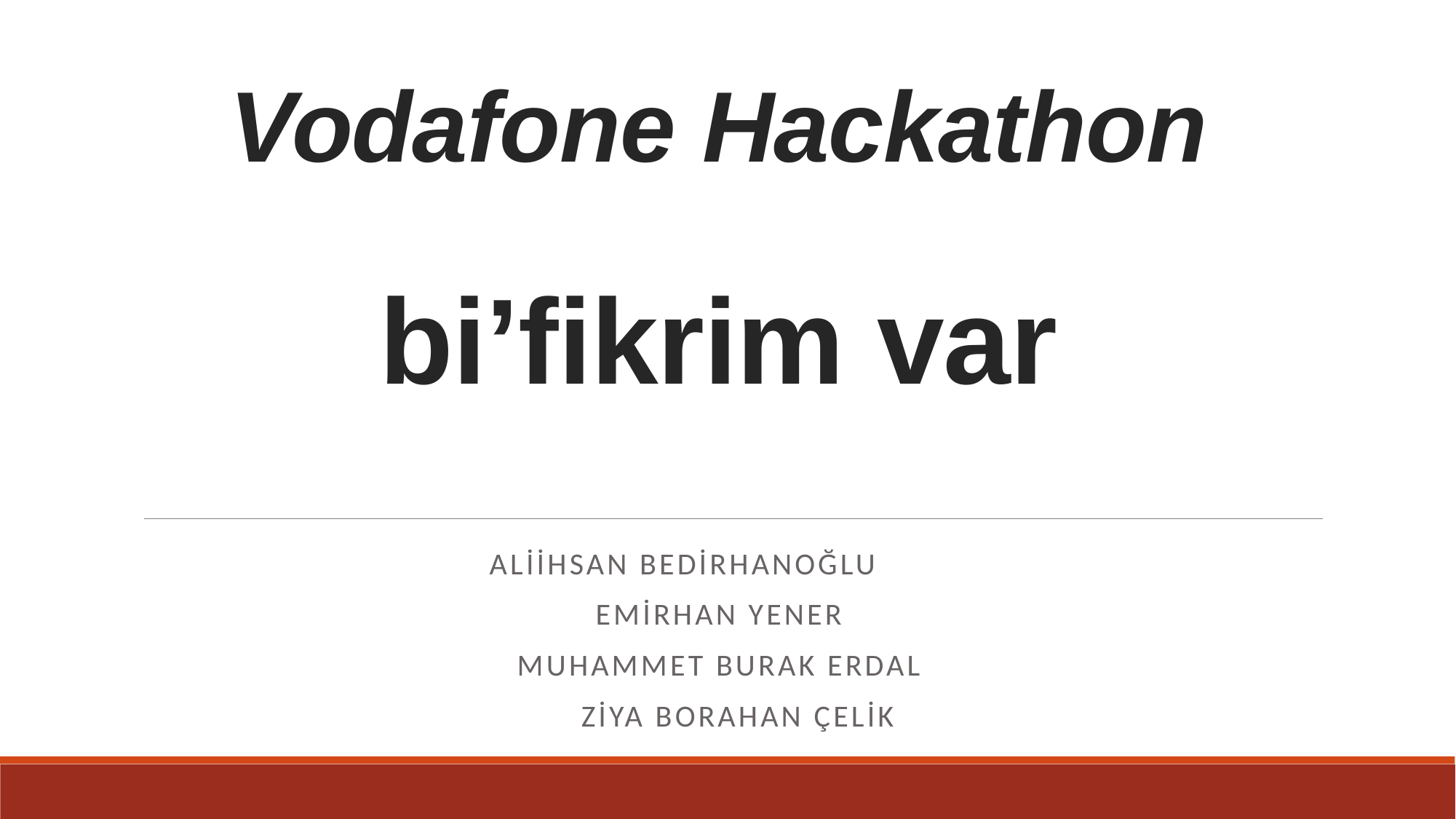

# Vodafone Hackathon bi’fikrim var
Aliihsan Bedirhanoğlu
Emirhan Yener
MuhammeT Burak Erdal
	Ziya Borahan Çelik